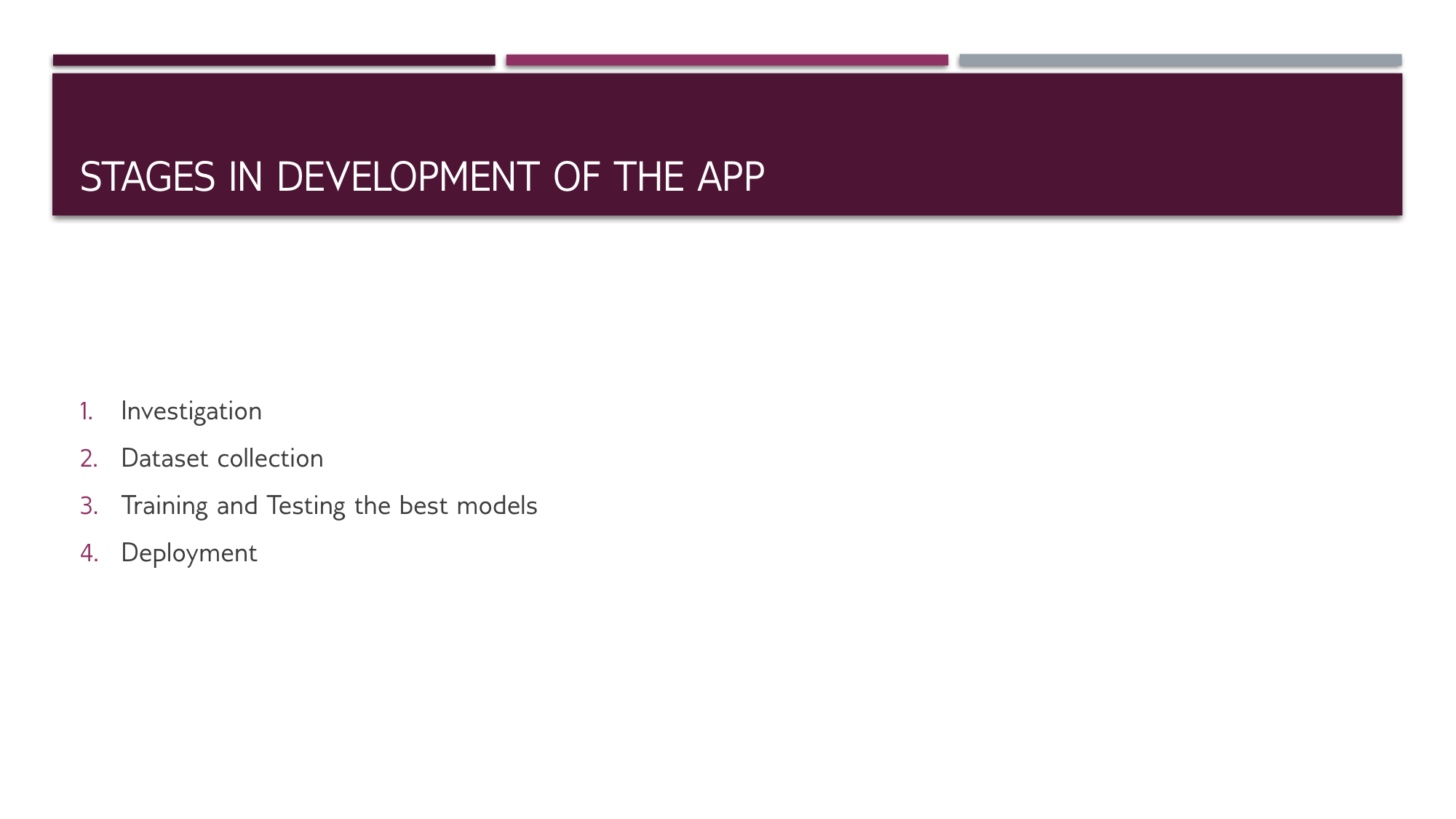

# Stages In Development of the App
Investigation
Dataset collection
Training and Testing the best models
Deployment